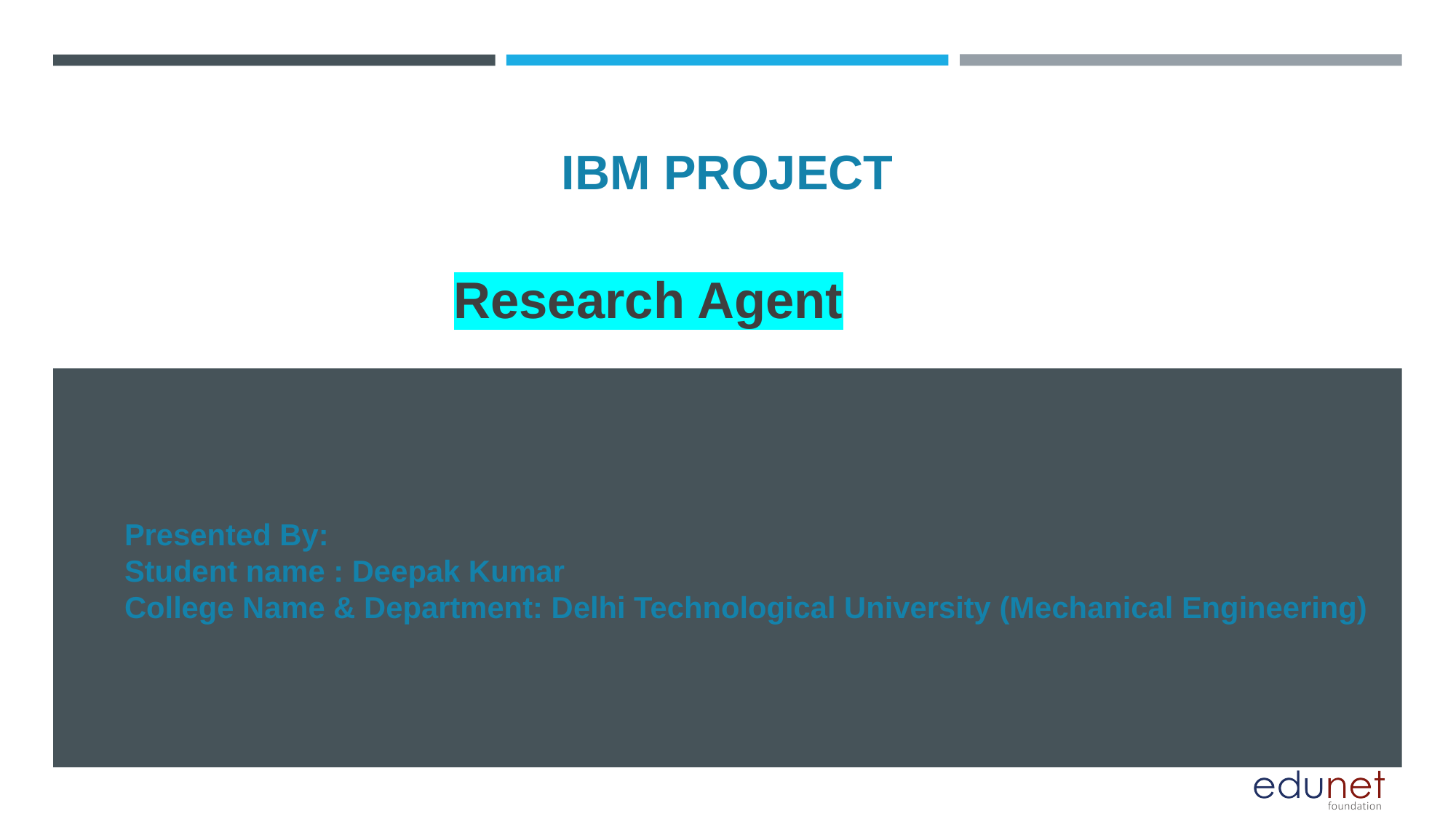

IBM PROJECT
# Research Agent
Presented By:
Student name : Deepak Kumar
College Name & Department: Delhi Technological University (Mechanical Engineering)